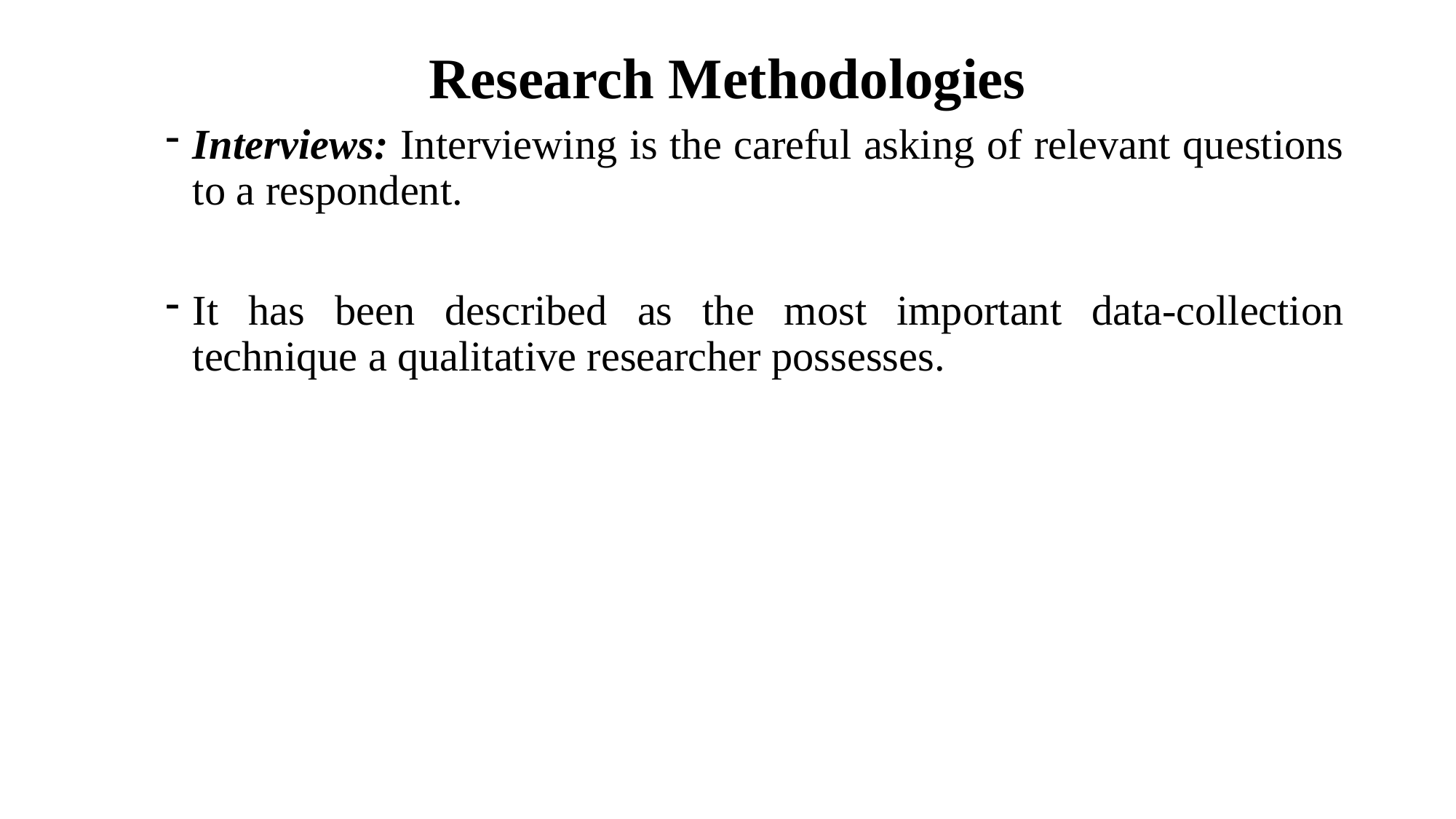

# Research Methodologies
Interviews: Interviewing is the careful asking of relevant questions to a respondent.

It has been described as the most important data-collection technique a qualitative researcher possesses.